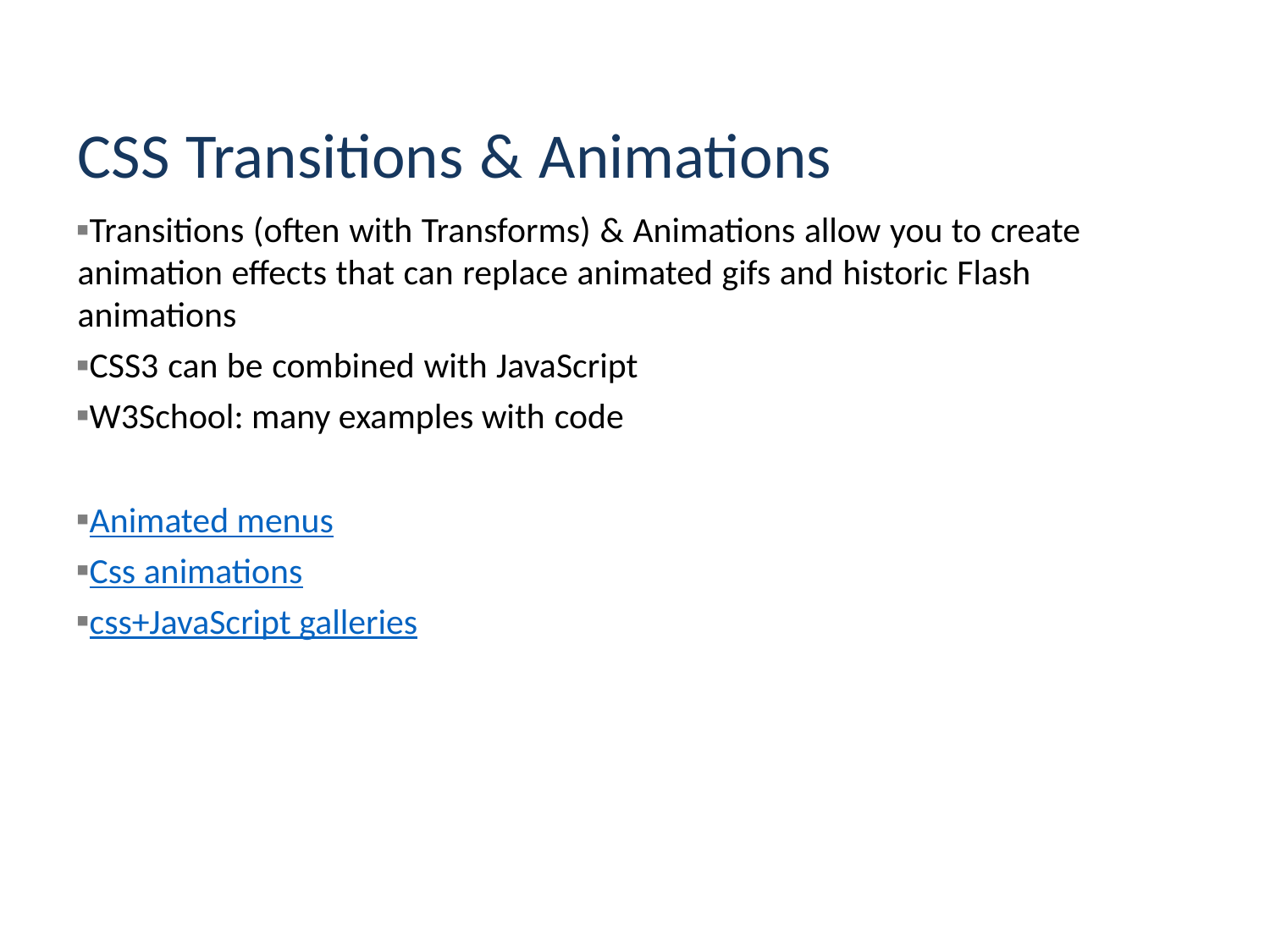

CSS Transitions & Animations
Transitions (often with Transforms) & Animations allow you to create animation effects that can replace animated gifs and historic Flash animations
CSS3 can be combined with JavaScript
W3School: many examples with code

Animated menus
Css animations
css+JavaScript galleries